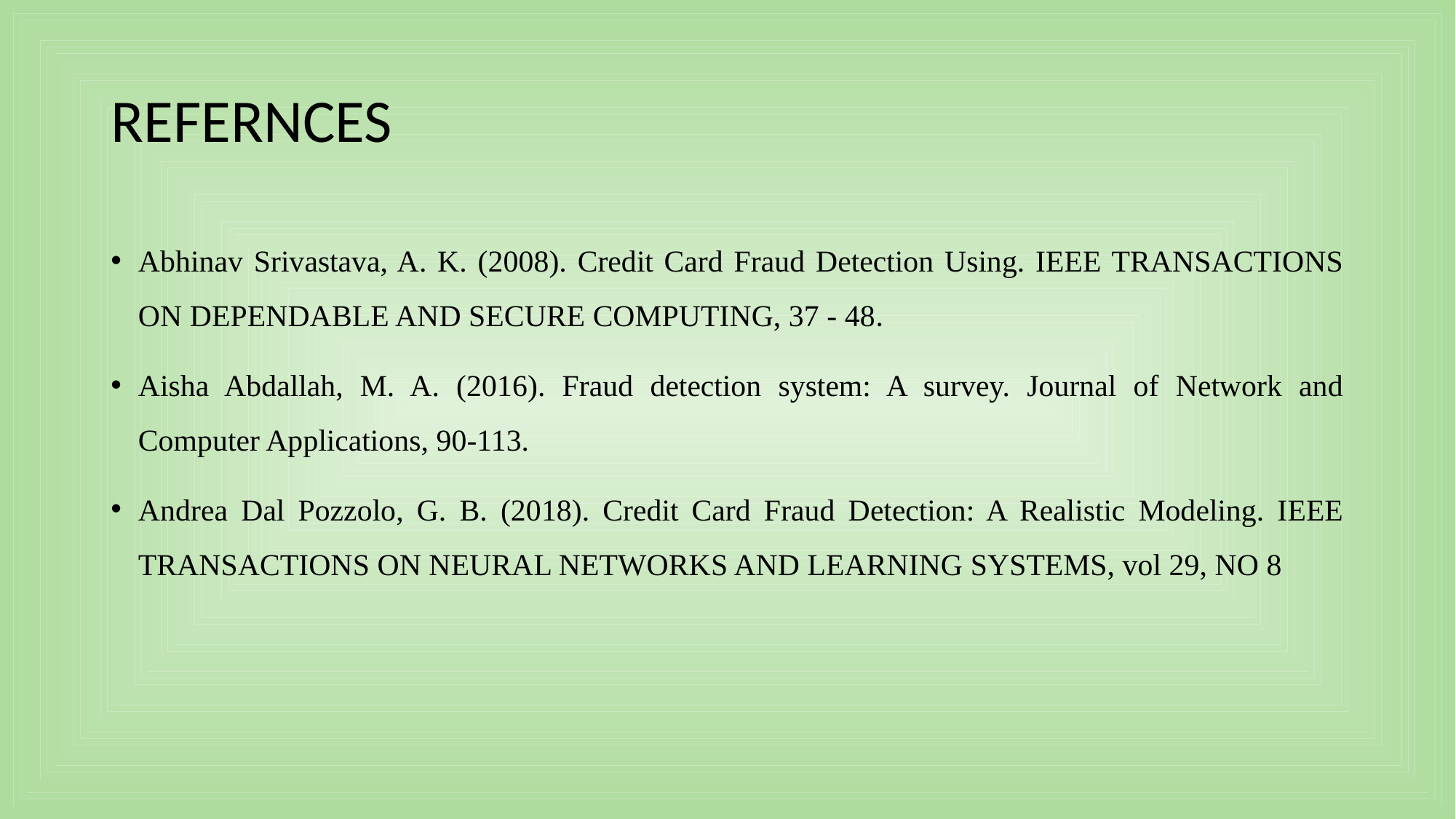

# REFERNCES
Abhinav Srivastava, A. K. (2008). Credit Card Fraud Detection Using. IEEE TRANSACTIONS ON DEPENDABLE AND SECURE COMPUTING, 37 - 48.
Aisha Abdallah, M. A. (2016). Fraud detection system: A survey. Journal of Network and Computer Applications, 90-113.
Andrea Dal Pozzolo, G. B. (2018). Credit Card Fraud Detection: A Realistic Modeling. IEEE TRANSACTIONS ON NEURAL NETWORKS AND LEARNING SYSTEMS, vol 29, NO 8